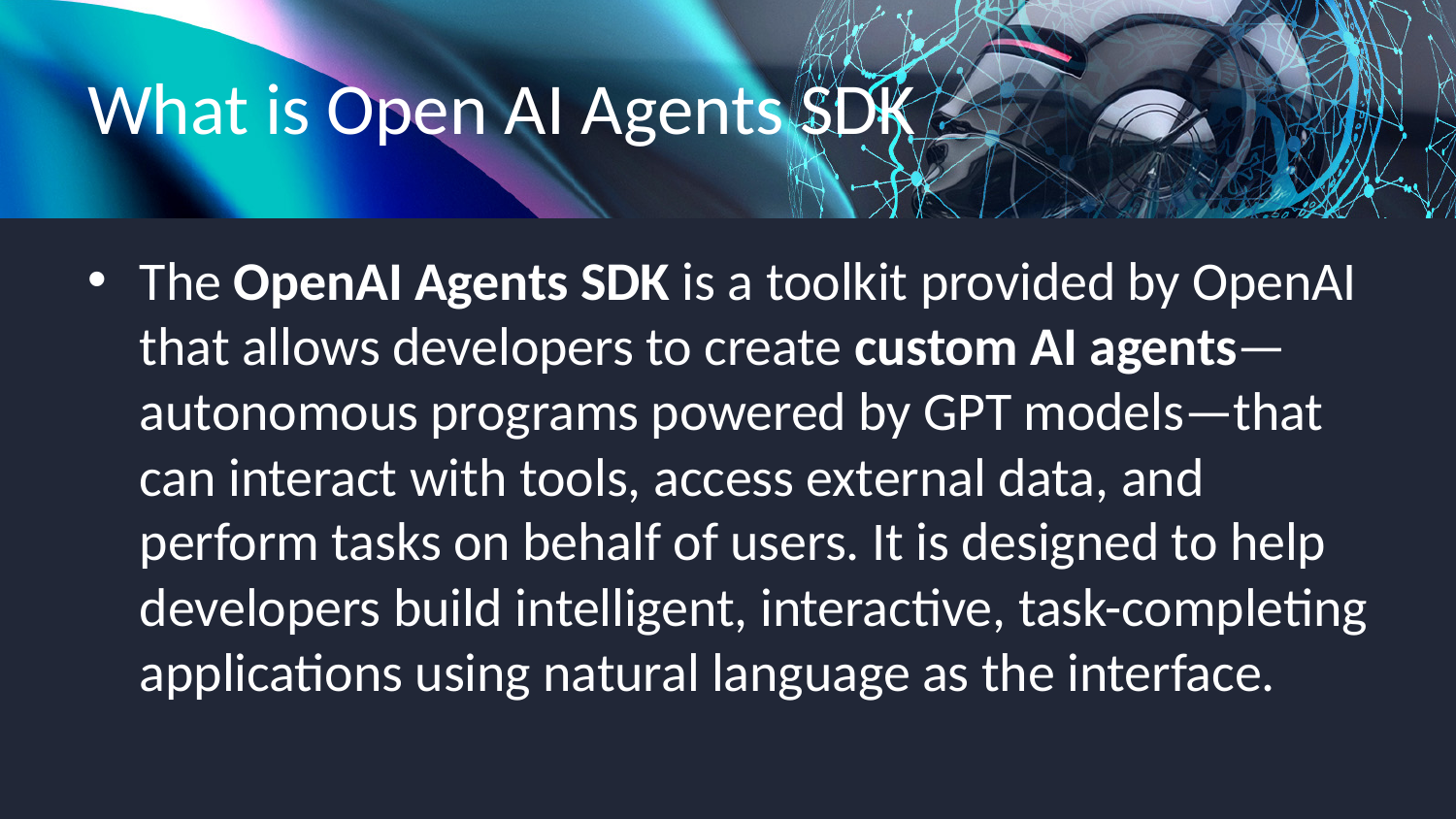

# What is Open AI Agents SDK
The OpenAI Agents SDK is a toolkit provided by OpenAI that allows developers to create custom AI agents—autonomous programs powered by GPT models—that can interact with tools, access external data, and perform tasks on behalf of users. It is designed to help developers build intelligent, interactive, task-completing applications using natural language as the interface.